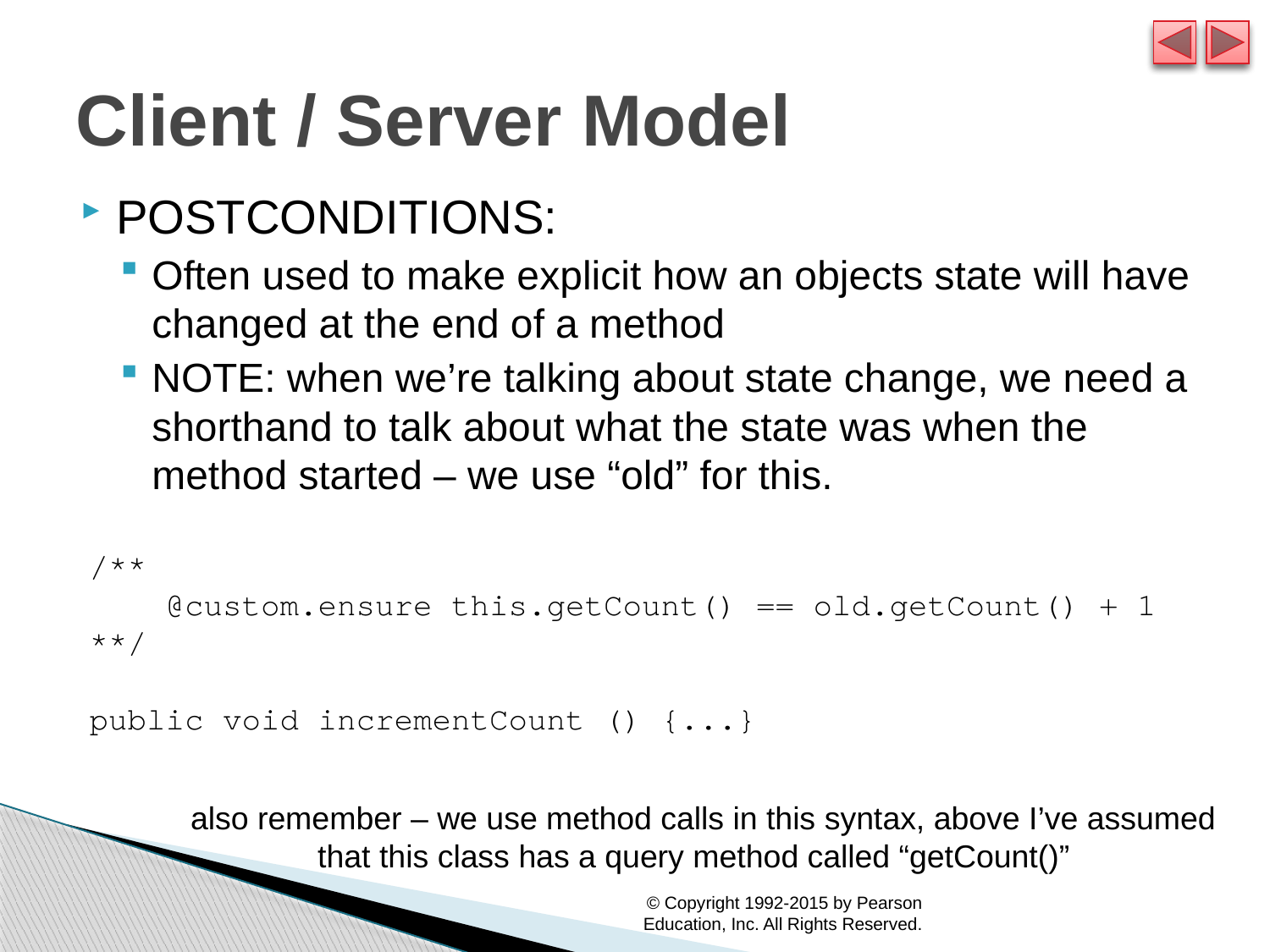

# Client / Server Model
POSTCONDITIONS:
Often used to make explicit how an objects state will have changed at the end of a method
NOTE: when we’re talking about state change, we need a shorthand to talk about what the state was when the method started – we use “old” for this.

/**
    @custom.ensure this.getCount() == old.getCount() + 1
**/

public void incrementCount () {...}
also remember – we use method calls in this syntax, above I’ve assumed
	that this class has a query method called “getCount()”
© Copyright 1992-2015 by Pearson Education, Inc. All Rights Reserved.